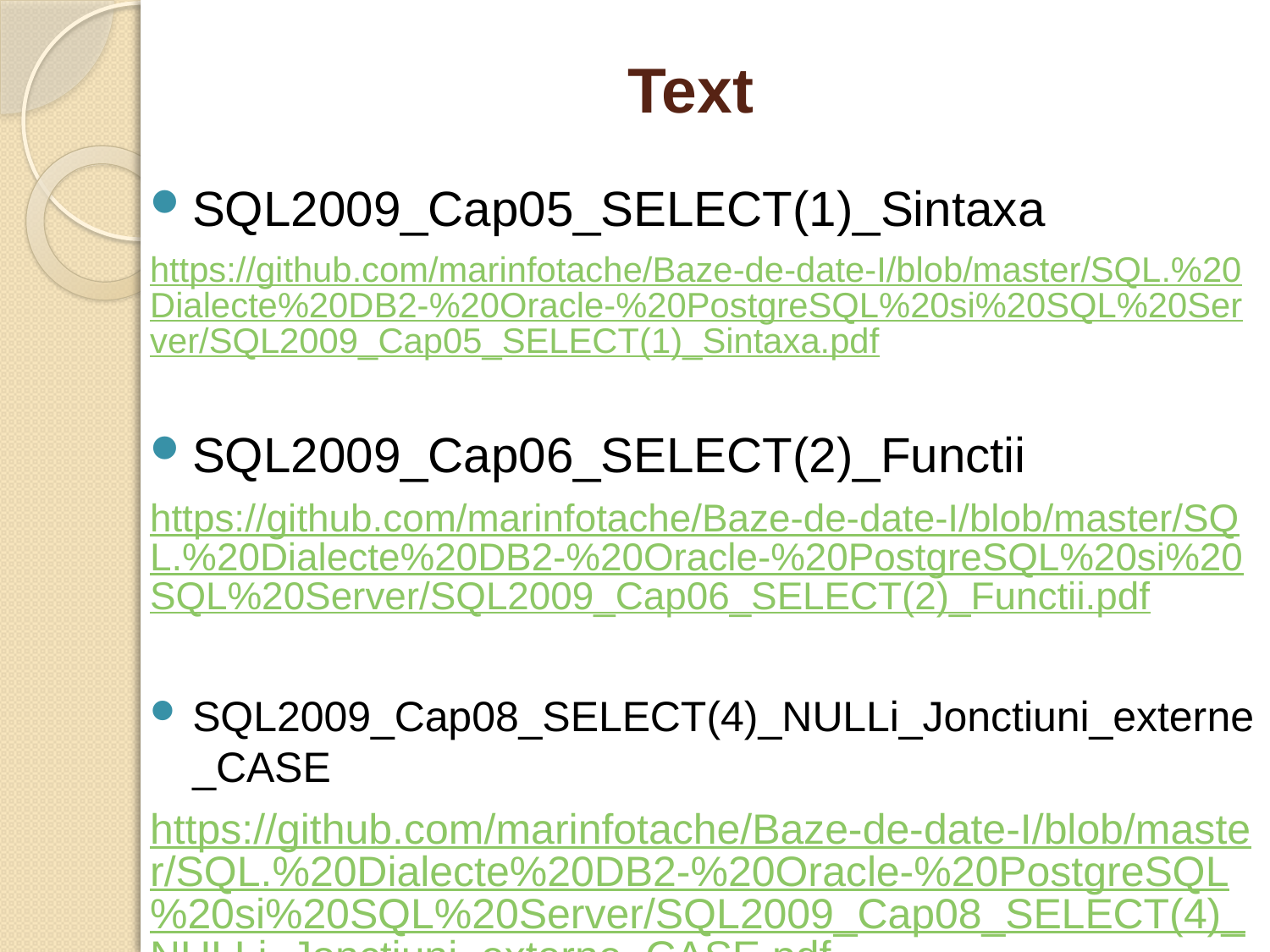

# Text
SQL2009_Cap05_SELECT(1)_Sintaxa
https://github.com/marinfotache/Baze-de-date-I/blob/master/SQL.%20Dialecte%20DB2-%20Oracle-%20PostgreSQL%20si%20SQL%20Server/SQL2009_Cap05_SELECT(1)_Sintaxa.pdf

SQL2009_Cap06_SELECT(2)_Functii
https://github.com/marinfotache/Baze-de-date-I/blob/master/SQL.%20Dialecte%20DB2-%20Oracle-%20PostgreSQL%20si%20SQL%20Server/SQL2009_Cap06_SELECT(2)_Functii.pdf

SQL2009_Cap08_SELECT(4)_NULLi_Jonctiuni_externe_CASE
https://github.com/marinfotache/Baze-de-date-I/blob/master/SQL.%20Dialecte%20DB2-%20Oracle-%20PostgreSQL%20si%20SQL%20Server/SQL2009_Cap08_SELECT(4)_NULLi_Jonctiuni_externe_CASE.pdf